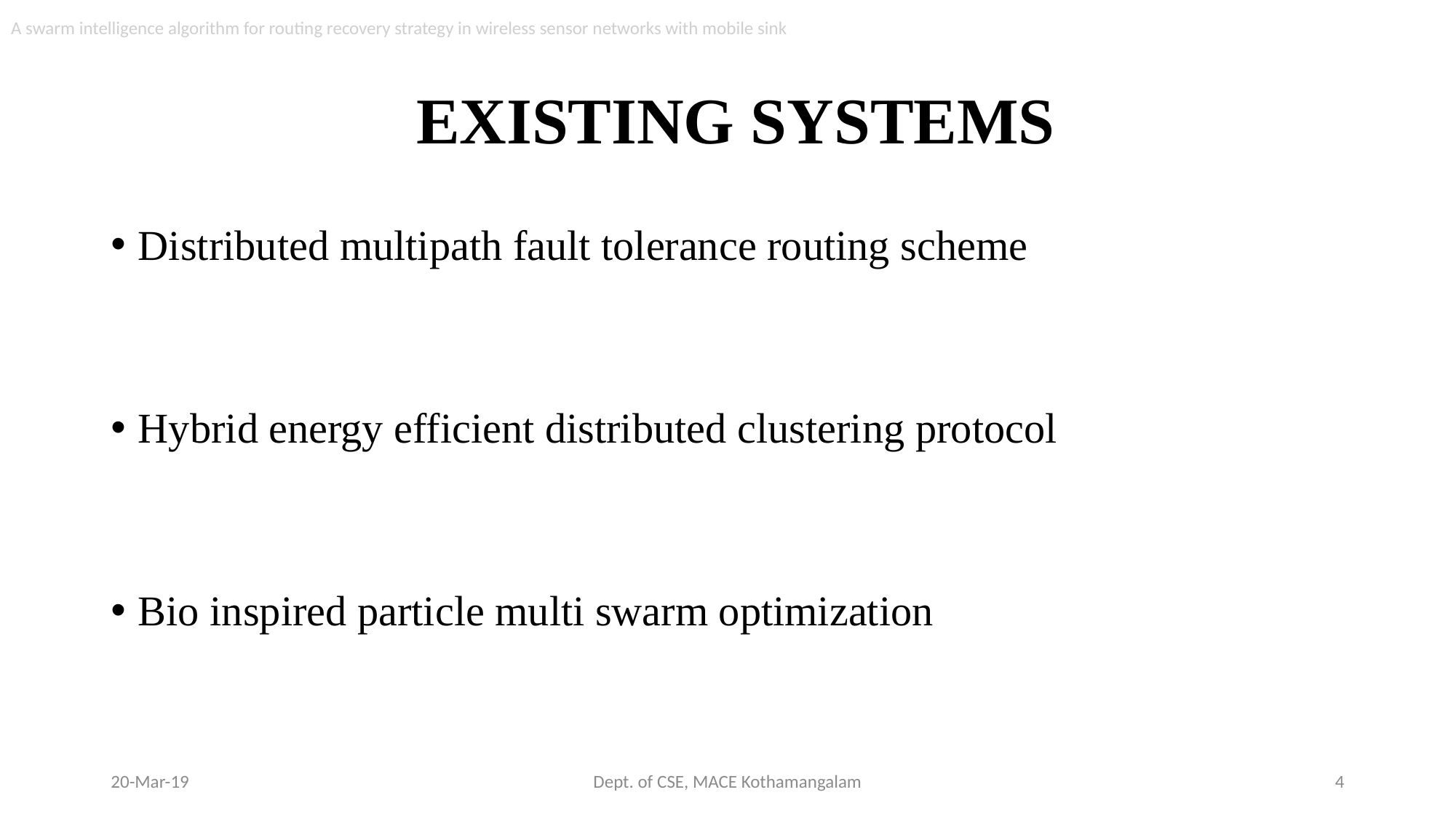

A swarm intelligence algorithm for routing recovery strategy in wireless sensor networks with mobile sink

# EXISTING SYSTEMS
Distributed multipath fault tolerance routing scheme

Hybrid energy efficient distributed clustering protocol

Bio inspired particle multi swarm optimization

20-Mar-19
Dept. of CSE, MACE Kothamangalam
4